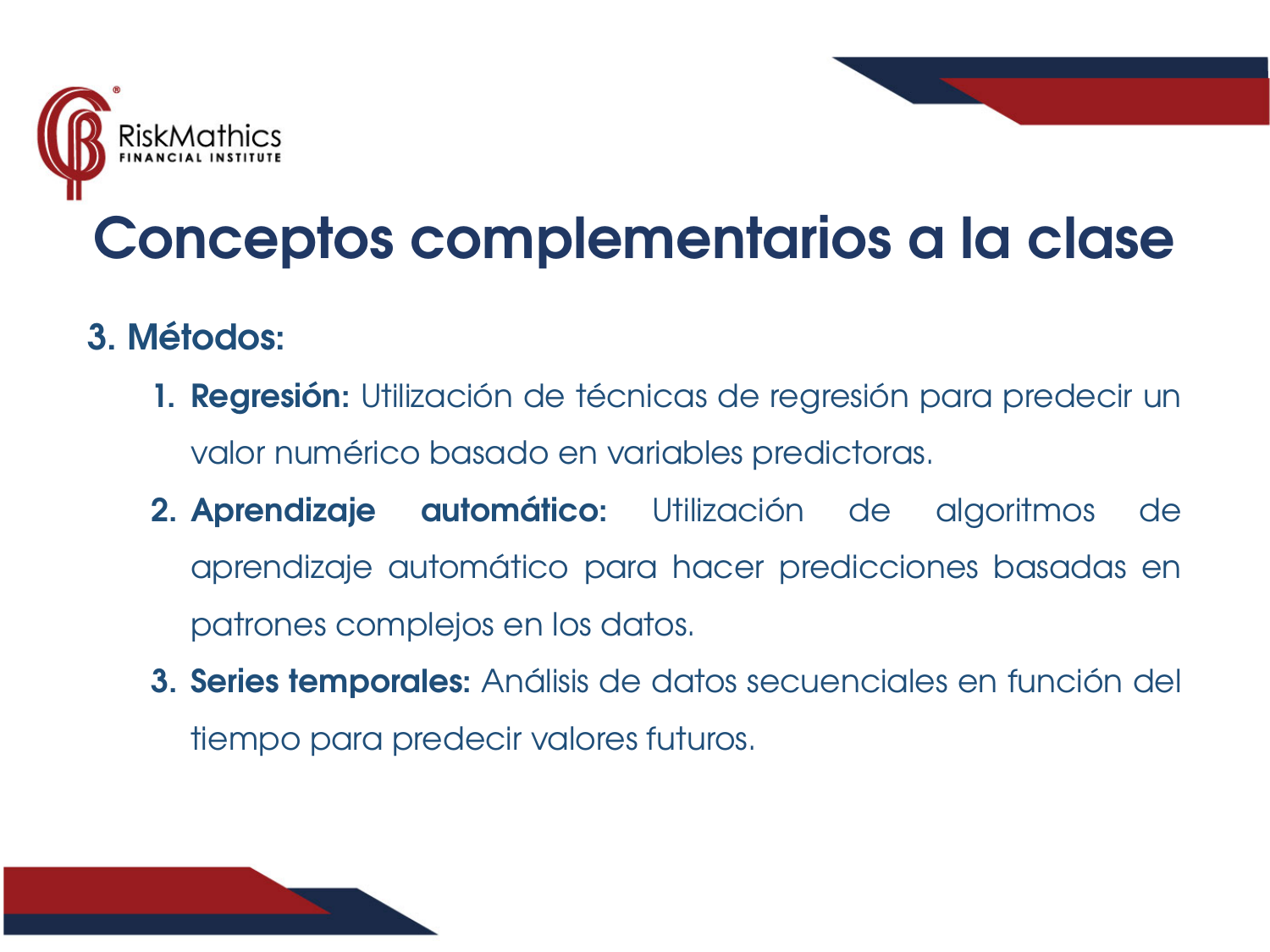

Conceptos complementarios a la clase
3. Métodos:
Regresión: Utilización de técnicas de regresión para predecir un valor numérico basado en variables predictoras.
Aprendizaje automático: Utilización de algoritmos de aprendizaje automático para hacer predicciones basadas en patrones complejos en los datos.
Series temporales: Análisis de datos secuenciales en función del tiempo para predecir valores futuros.